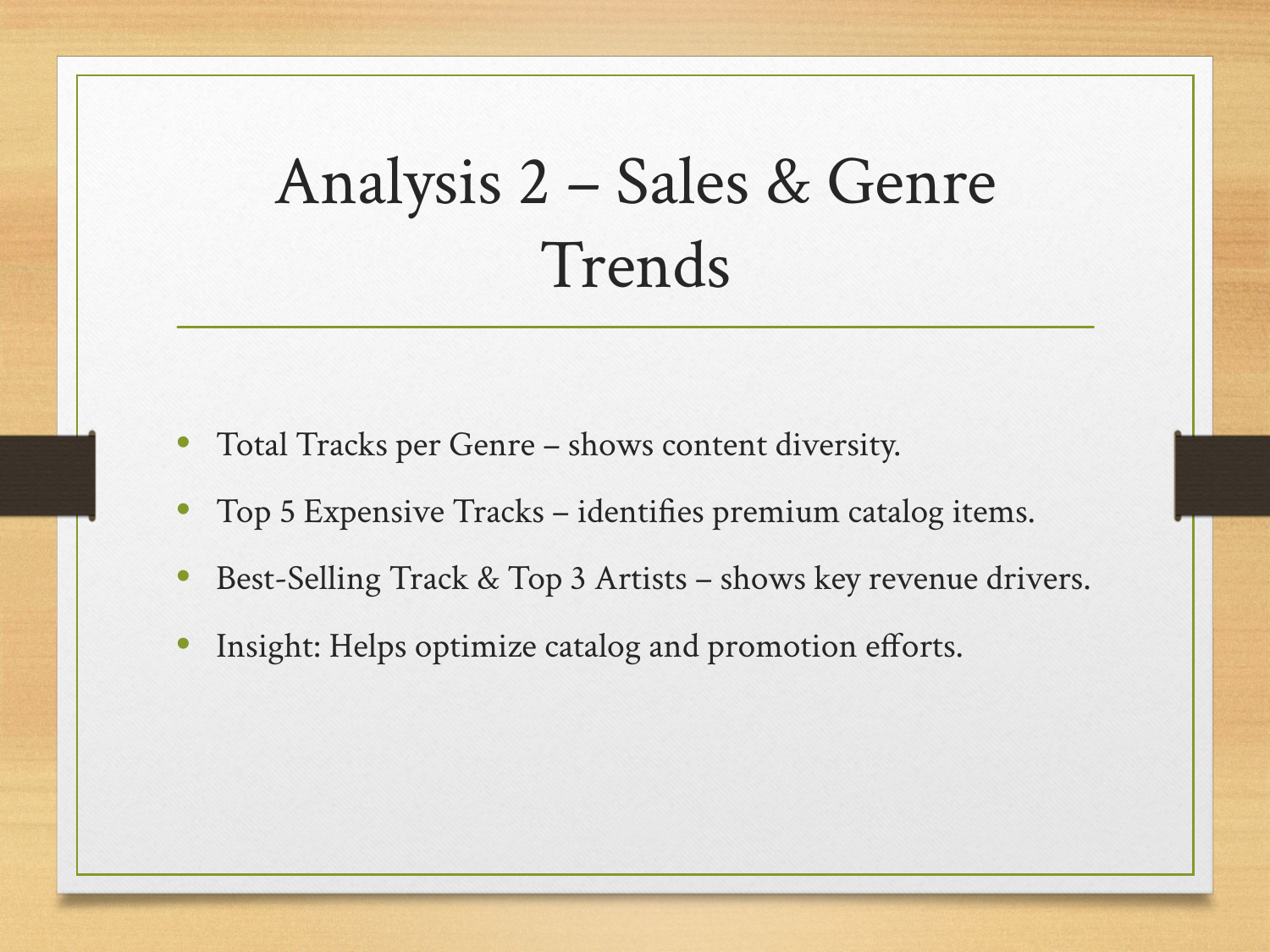

# Analysis 2 – Sales & Genre Trends

Total Tracks per Genre – shows content diversity.
Top 5 Expensive Tracks – identifies premium catalog items.
Best-Selling Track & Top 3 Artists – shows key revenue drivers.
Insight: Helps optimize catalog and promotion efforts.